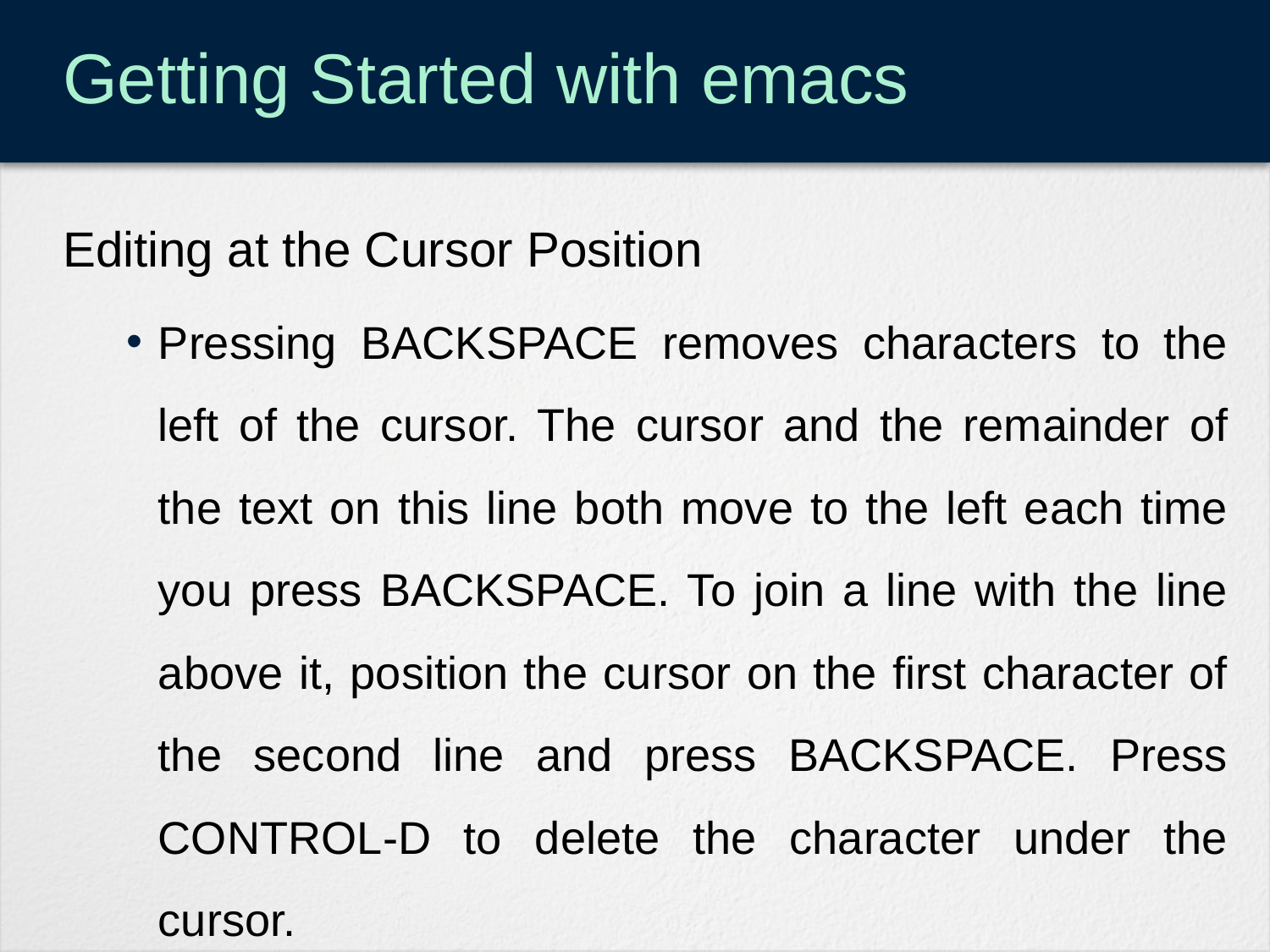

# Getting Started with emacs
Editing at the Cursor Position
Pressing BACKSPACE removes characters to the left of the cursor. The cursor and the remainder of the text on this line both move to the left each time you press BACKSPACE. To join a line with the line above it, position the cursor on the first character of the second line and press BACKSPACE. Press CONTROL-D to delete the character under the cursor.